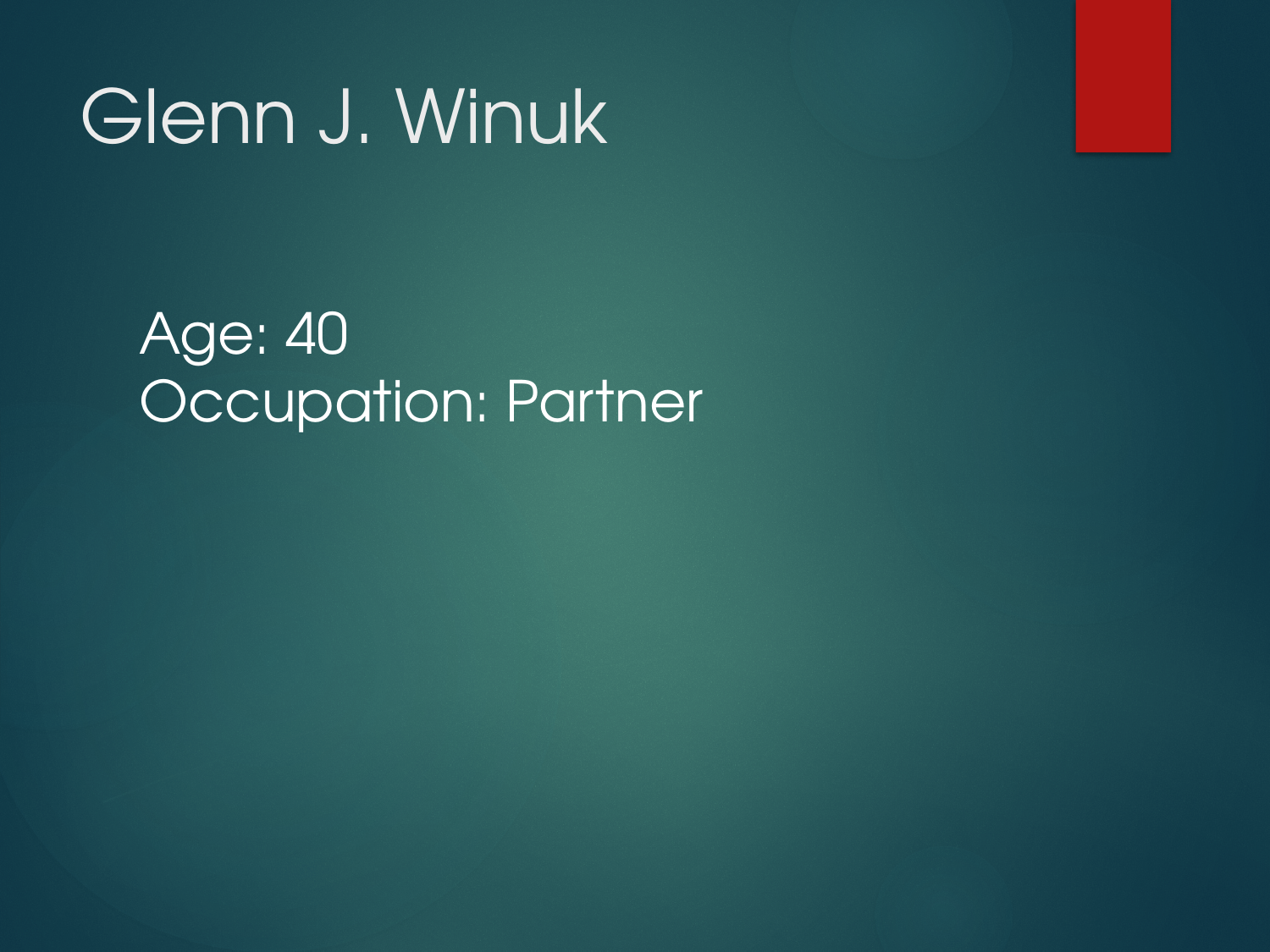

# Glenn J. Winuk

Age: 40
Occupation: Partner